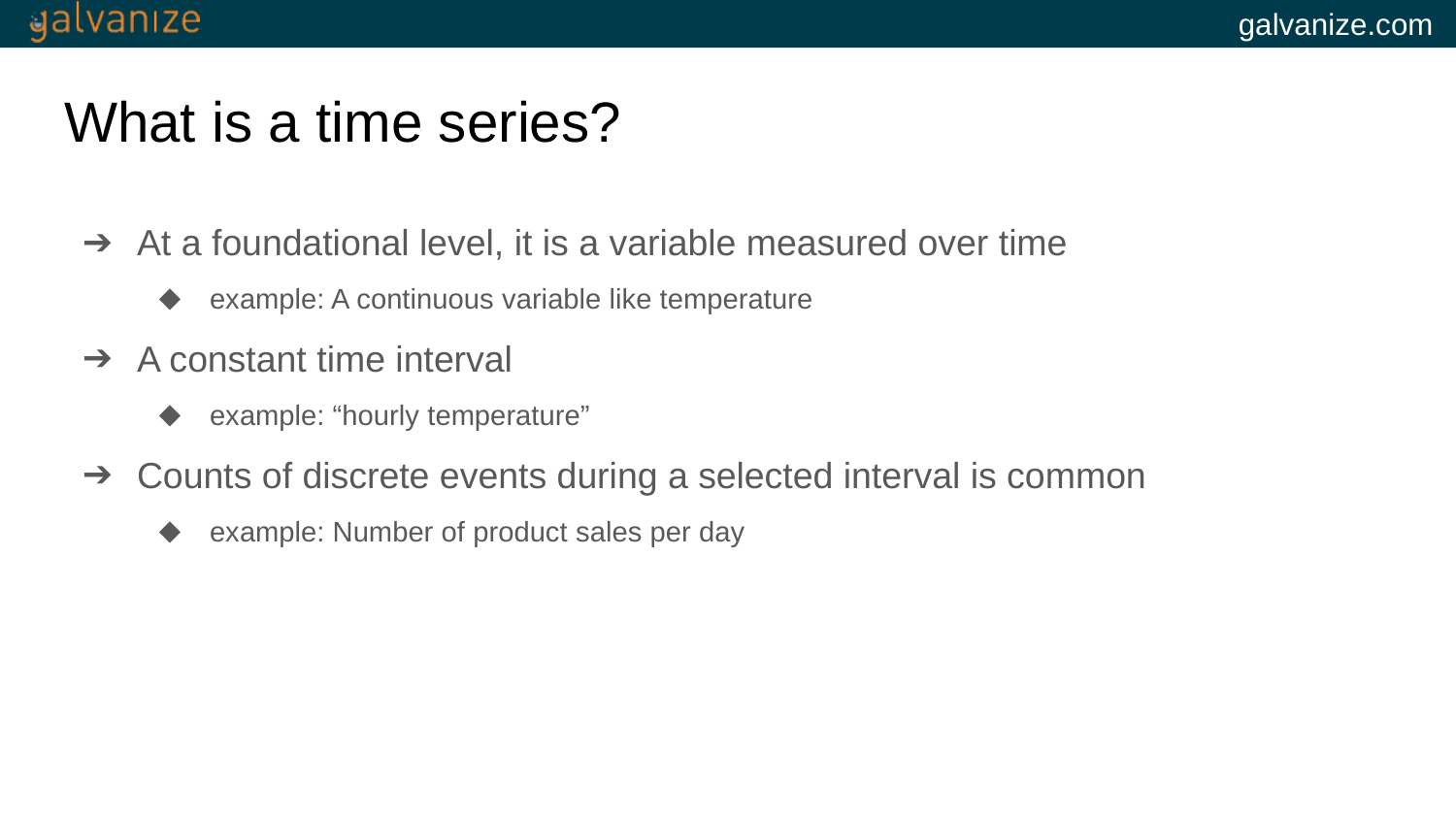

# What is a time series?
At a foundational level, it is a variable measured over time
example: A continuous variable like temperature
A constant time interval
example: “hourly temperature”
Counts of discrete events during a selected interval is common
example: Number of product sales per day